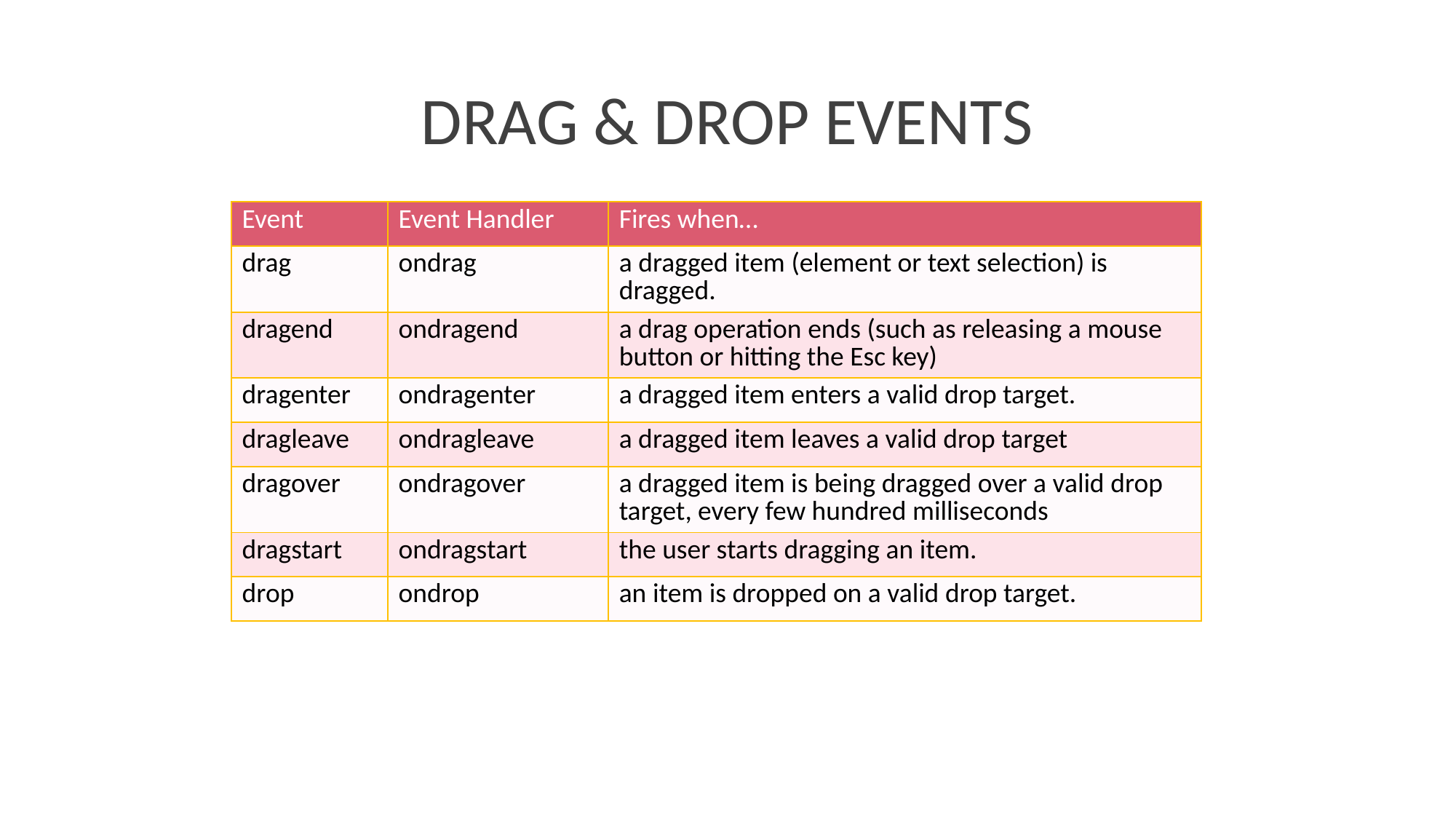

# DRAG & DROP EVENTS
| Event | Event Handler | Fires when… |
| --- | --- | --- |
| drag | ondrag | a dragged item (element or text selection) is dragged. |
| dragend | ondragend | a drag operation ends (such as releasing a mouse button or hitting the Esc key) |
| dragenter | ondragenter | a dragged item enters a valid drop target. |
| dragleave | ondragleave | a dragged item leaves a valid drop target |
| dragover | ondragover | a dragged item is being dragged over a valid drop target, every few hundred milliseconds |
| dragstart | ondragstart | the user starts dragging an item. |
| drop | ondrop | an item is dropped on a valid drop target. |